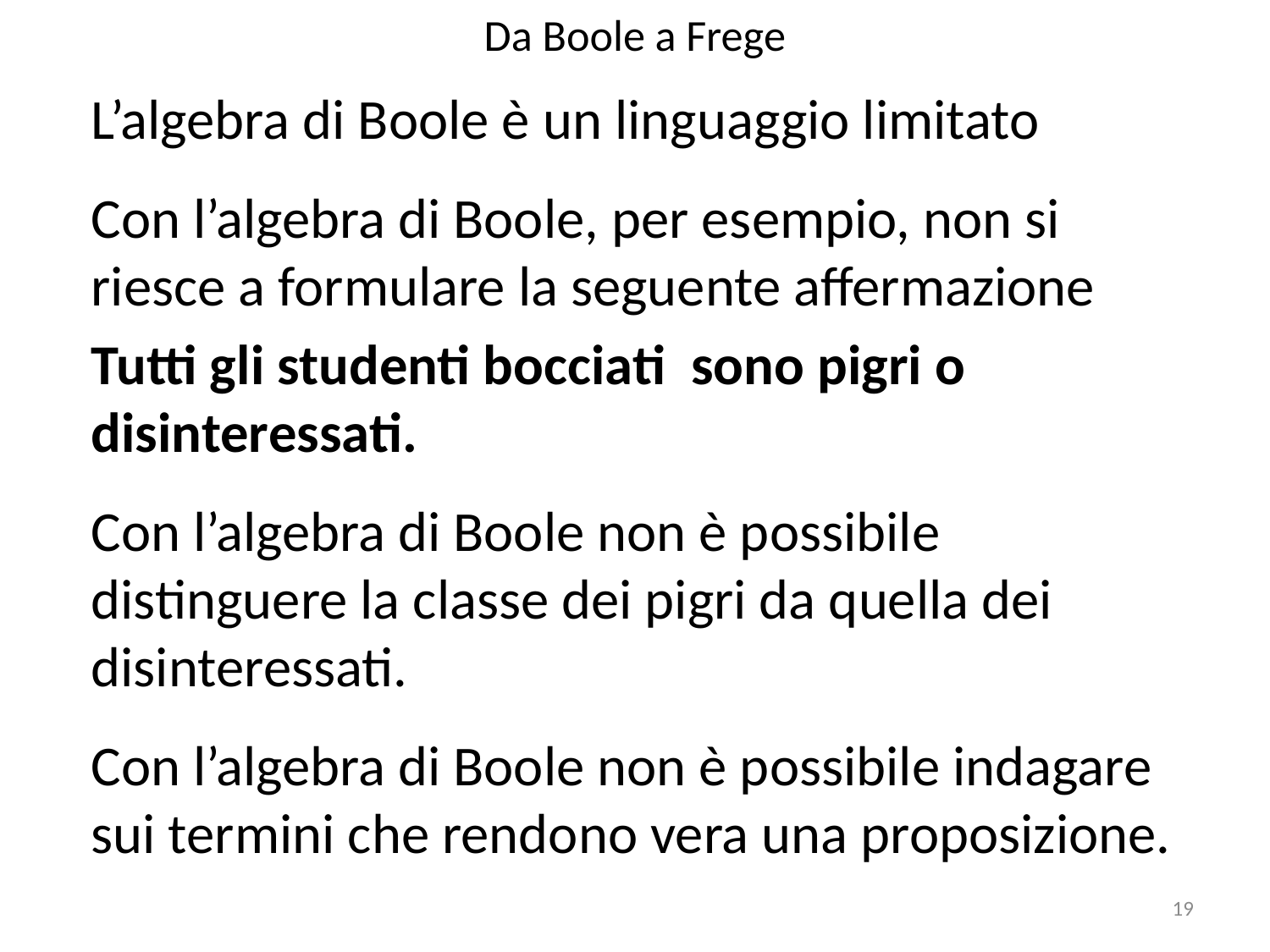

# Da Boole a Frege
L’algebra di Boole è un linguaggio limitato

Con l’algebra di Boole, per esempio, non si riesce a formulare la seguente affermazione
Tutti gli studenti bocciati  sono pigri o disinteressati.

Con l’algebra di Boole non è possibile distinguere la classe dei pigri da quella dei disinteressati.

Con l’algebra di Boole non è possibile indagare sui termini che rendono vera una proposizione.

19